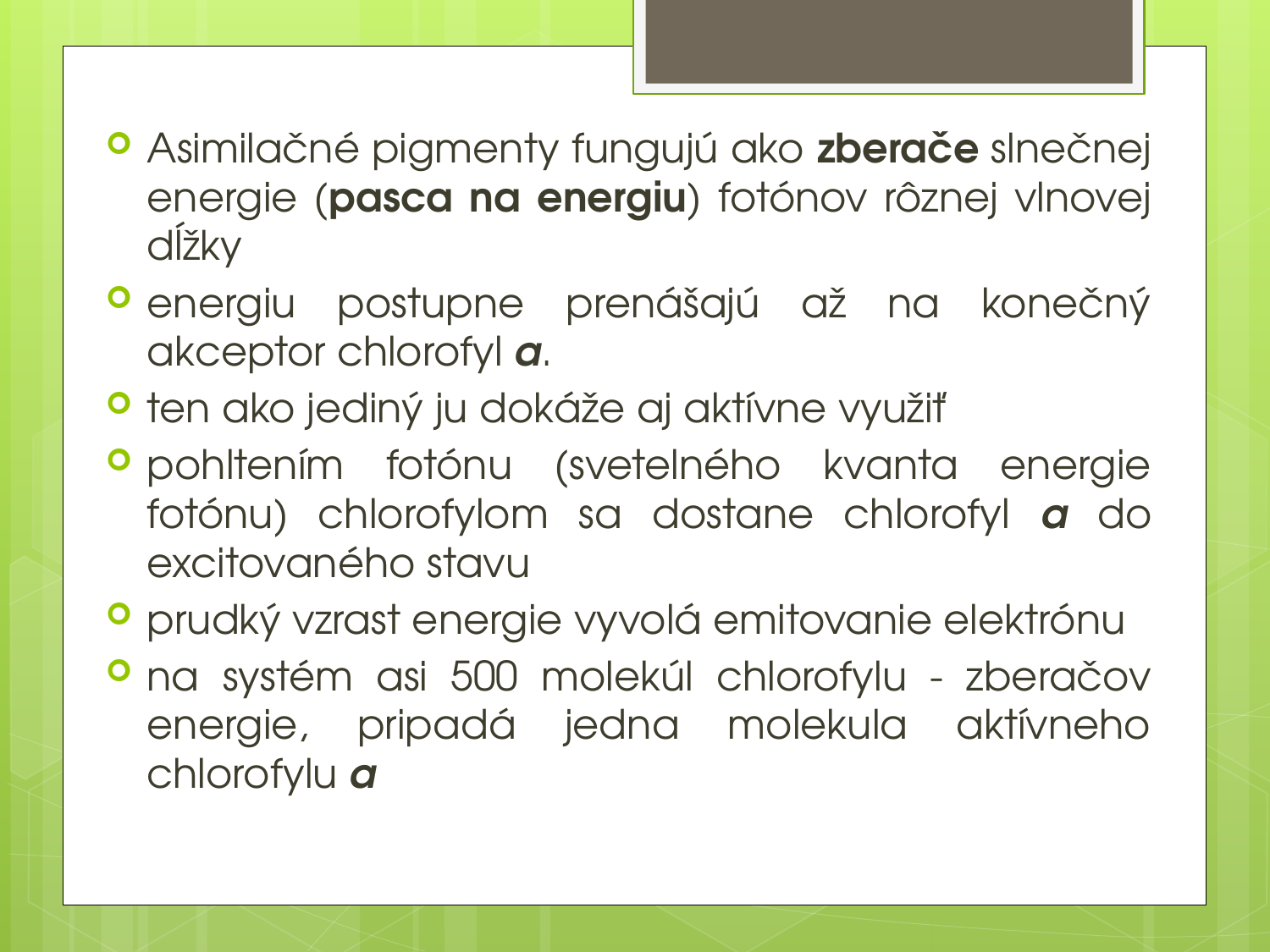

Asimilačné pigmenty fungujú ako zberače slnečnej energie (pasca na energiu) fotónov rôznej vlnovej dĺžky
energiu postupne prenášajú až na konečný akceptor chlorofyl a.
ten ako jediný ju dokáže aj aktívne využiť
pohltením fotónu (svetelného kvanta energie fotónu) chlorofylom sa dostane chlorofyl a do excitovaného stavu
prudký vzrast energie vyvolá emitovanie elektrónu
na systém asi 500 molekúl chlorofylu - zberačov energie, pripadá jedna molekula aktívneho chlorofylu a